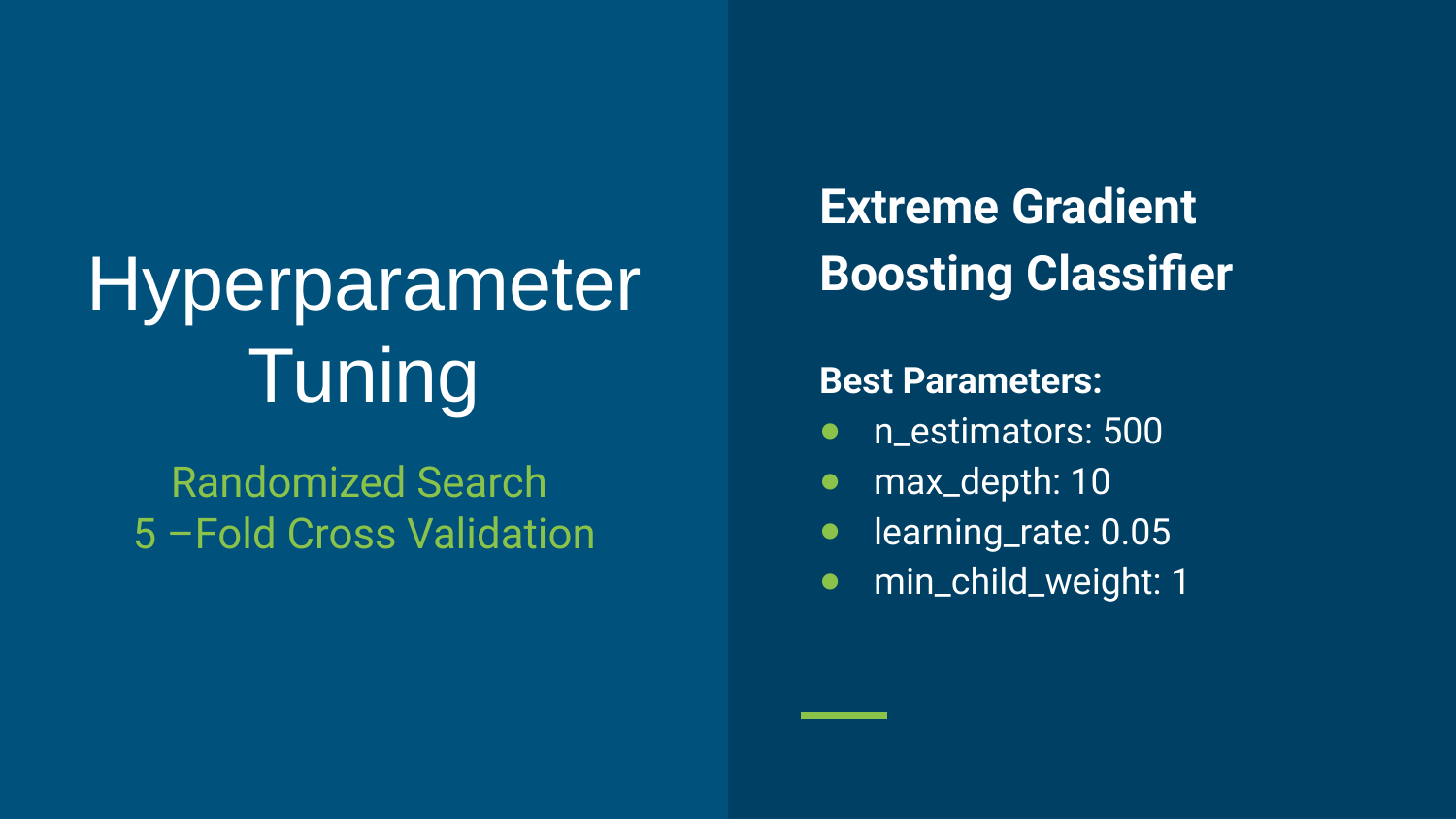

Extreme Gradient Boosting Classifier

Best Parameters:
n_estimators: 500
max_depth: 10
learning_rate: 0.05
min_child_weight: 1

# Hyperparameter Tuning
Randomized Search
5 –Fold Cross Validation